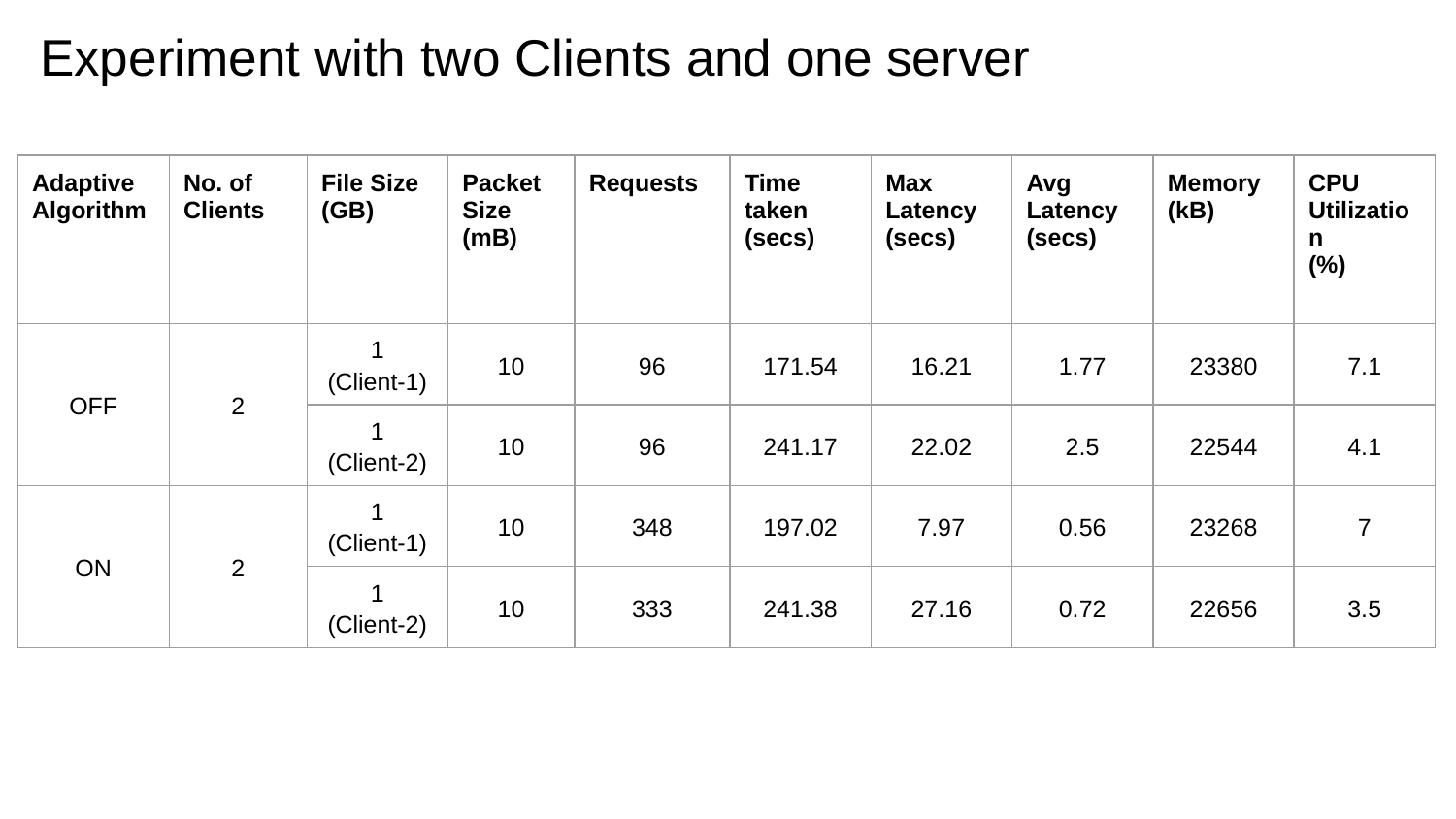

# Experiment with two Clients and one server
| Adaptive Algorithm | No. of Clients | File Size (GB) | Packet Size (mB) | Requests | Time taken (secs) | Max Latency (secs) | Avg Latency (secs) | Memory (kB) | CPU Utilization (%) |
| --- | --- | --- | --- | --- | --- | --- | --- | --- | --- |
| OFF | 2 | 1 (Client-1) | 10 | 96 | 171.54 | 16.21 | 1.77 | 23380 | 7.1 |
|  |  | 1 (Client-2) | 10 | 96 | 241.17 | 22.02 | 2.5 | 22544 | 4.1 |
| ON | 2 | 1 (Client-1) | 10 | 348 | 197.02 | 7.97 | 0.56 | 23268 | 7 |
|  |  | 1 (Client-2) | 10 | 333 | 241.38 | 27.16 | 0.72 | 22656 | 3.5 |